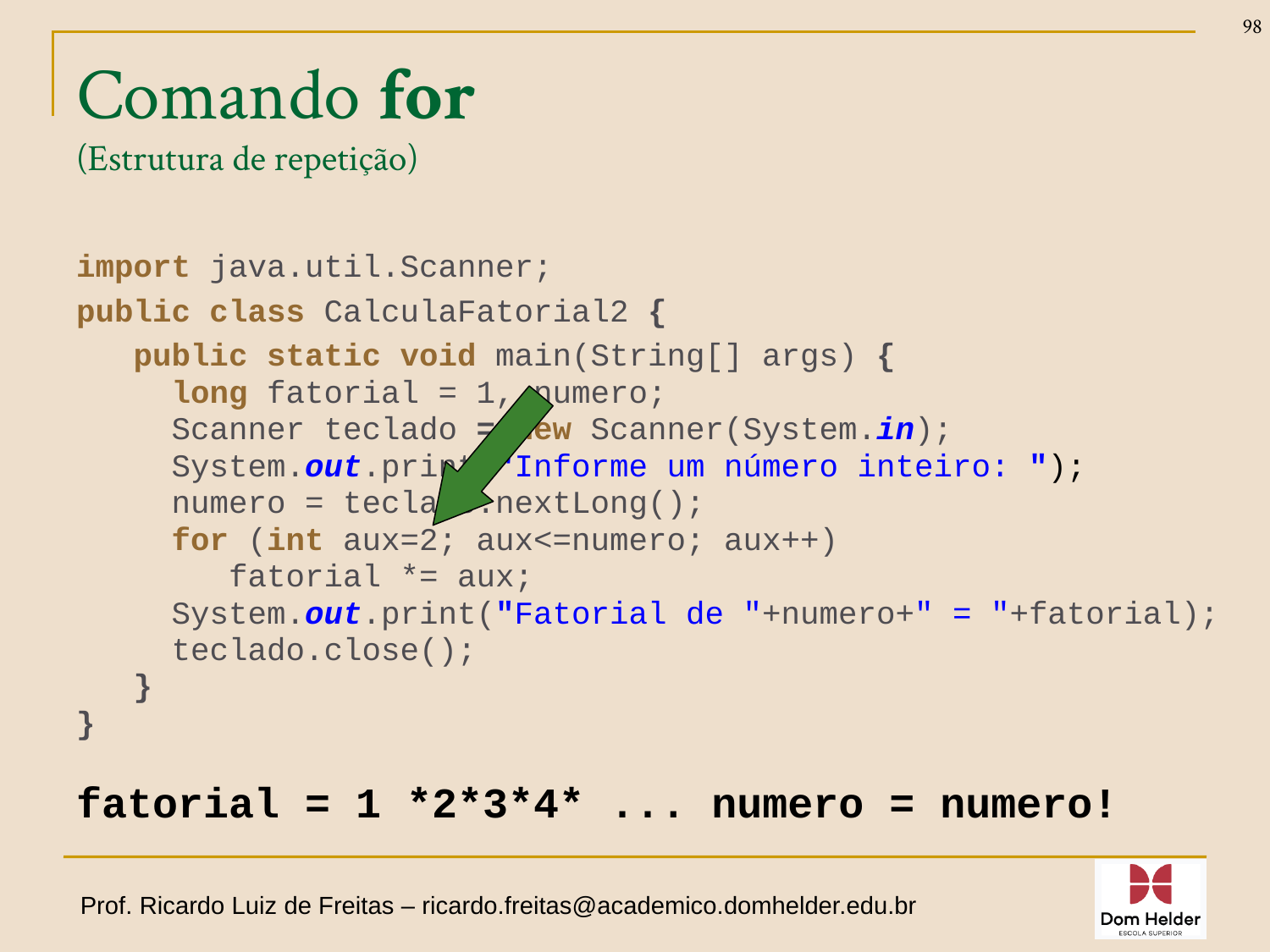

98
# Comando for (Estrutura de repetição)
import java.util.Scanner;
public class CalculaFatorial2 {
   public static void main(String[] args) {
     long fatorial = 1, numero;
     Scanner teclado = new Scanner(System.in);
     System.out.print("Informe um número inteiro: ");
     numero = teclado.nextLong();
     for (int aux=2; aux<=numero; aux++)
        fatorial *= aux;
     System.out.print("Fatorial de "+numero+" = "+fatorial);
     teclado.close();
   }
}

fatorial = 1 *2*3*4* ... numero = numero!